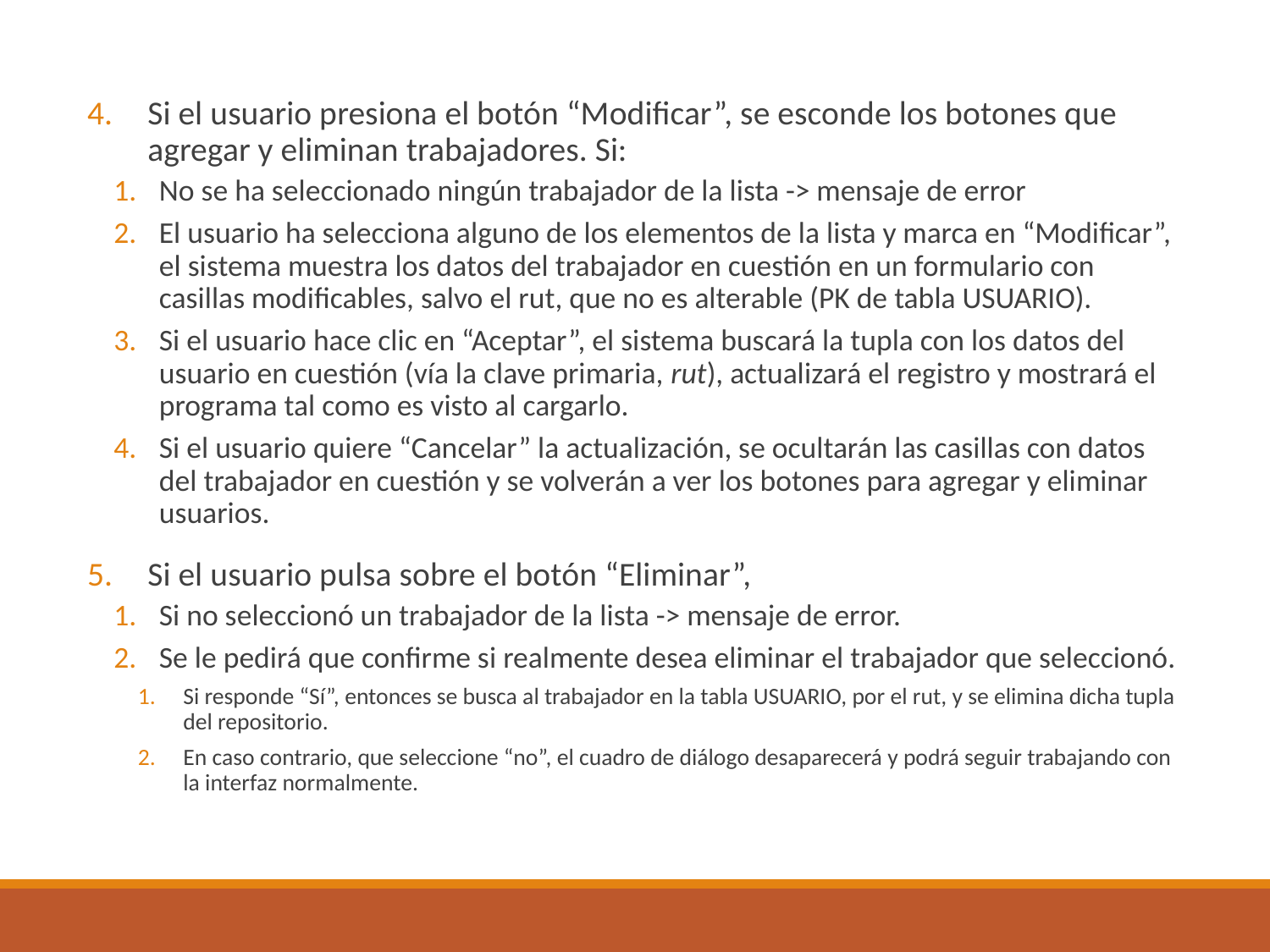

Si el usuario presiona el botón “Modificar”, se esconde los botones que agregar y eliminan trabajadores. Si:
No se ha seleccionado ningún trabajador de la lista -> mensaje de error
El usuario ha selecciona alguno de los elementos de la lista y marca en “Modificar”, el sistema muestra los datos del trabajador en cuestión en un formulario con casillas modificables, salvo el rut, que no es alterable (PK de tabla USUARIO).
Si el usuario hace clic en “Aceptar”, el sistema buscará la tupla con los datos del usuario en cuestión (vía la clave primaria, rut), actualizará el registro y mostrará el programa tal como es visto al cargarlo.
Si el usuario quiere “Cancelar” la actualización, se ocultarán las casillas con datos del trabajador en cuestión y se volverán a ver los botones para agregar y eliminar usuarios.
Si el usuario pulsa sobre el botón “Eliminar”,
Si no seleccionó un trabajador de la lista -> mensaje de error.
Se le pedirá que confirme si realmente desea eliminar el trabajador que seleccionó.
Si responde “Sí”, entonces se busca al trabajador en la tabla USUARIO, por el rut, y se elimina dicha tupla del repositorio.
En caso contrario, que seleccione “no”, el cuadro de diálogo desaparecerá y podrá seguir trabajando con la interfaz normalmente.